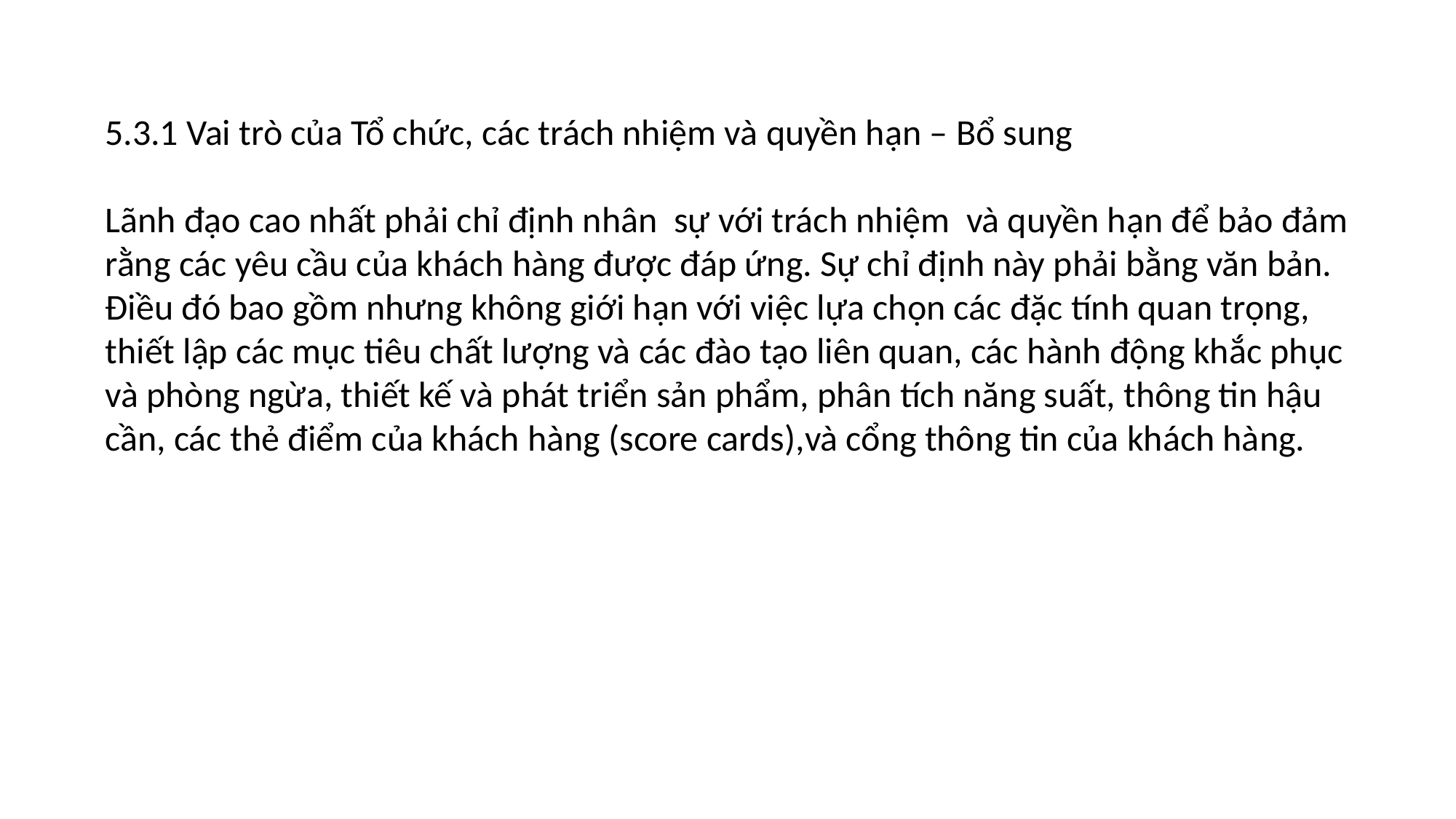

5.3.1 Vai trò của Tổ chức, các trách nhiệm và quyền hạn – Bổ sung

Lãnh đạo cao nhất phải chỉ định nhân  sự với trách nhiệm  và quyền hạn để bảo đảm rằng các yêu cầu của khách hàng được đáp ứng. Sự chỉ định này phải bằng văn bản.
Điều đó bao gồm nhưng không giới hạn với việc lựa chọn các đặc tính quan trọng, thiết lập các mục tiêu chất lượng và các đào tạo liên quan, các hành động khắc phục và phòng ngừa, thiết kế và phát triển sản phẩm, phân tích năng suất, thông tin hậu cần, các thẻ điểm của khách hàng (score cards),và cổng thông tin của khách hàng.